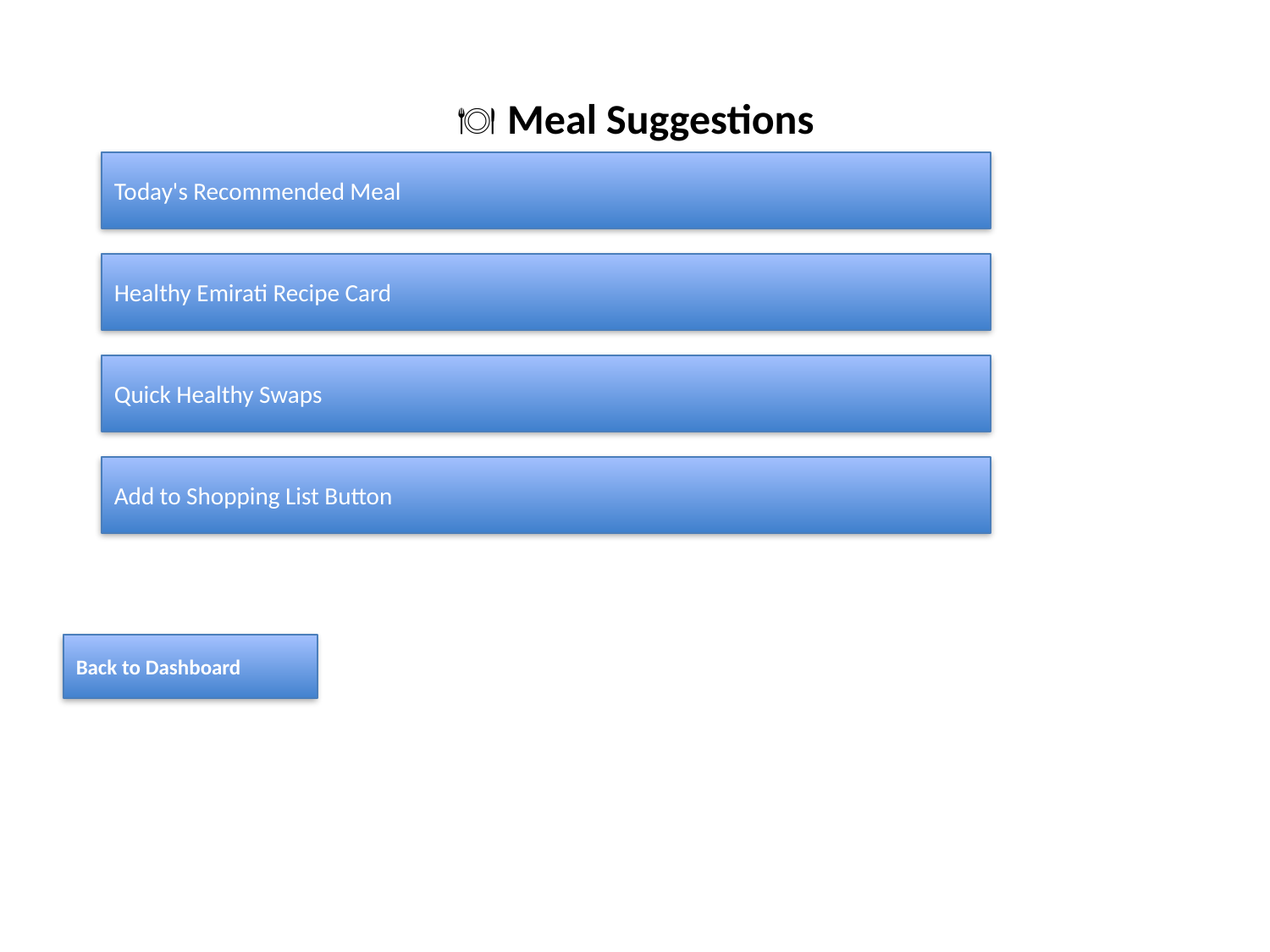

# 🍽️ Meal Suggestions
Today's Recommended Meal
Healthy Emirati Recipe Card
Quick Healthy Swaps
Add to Shopping List Button
Back to Dashboard